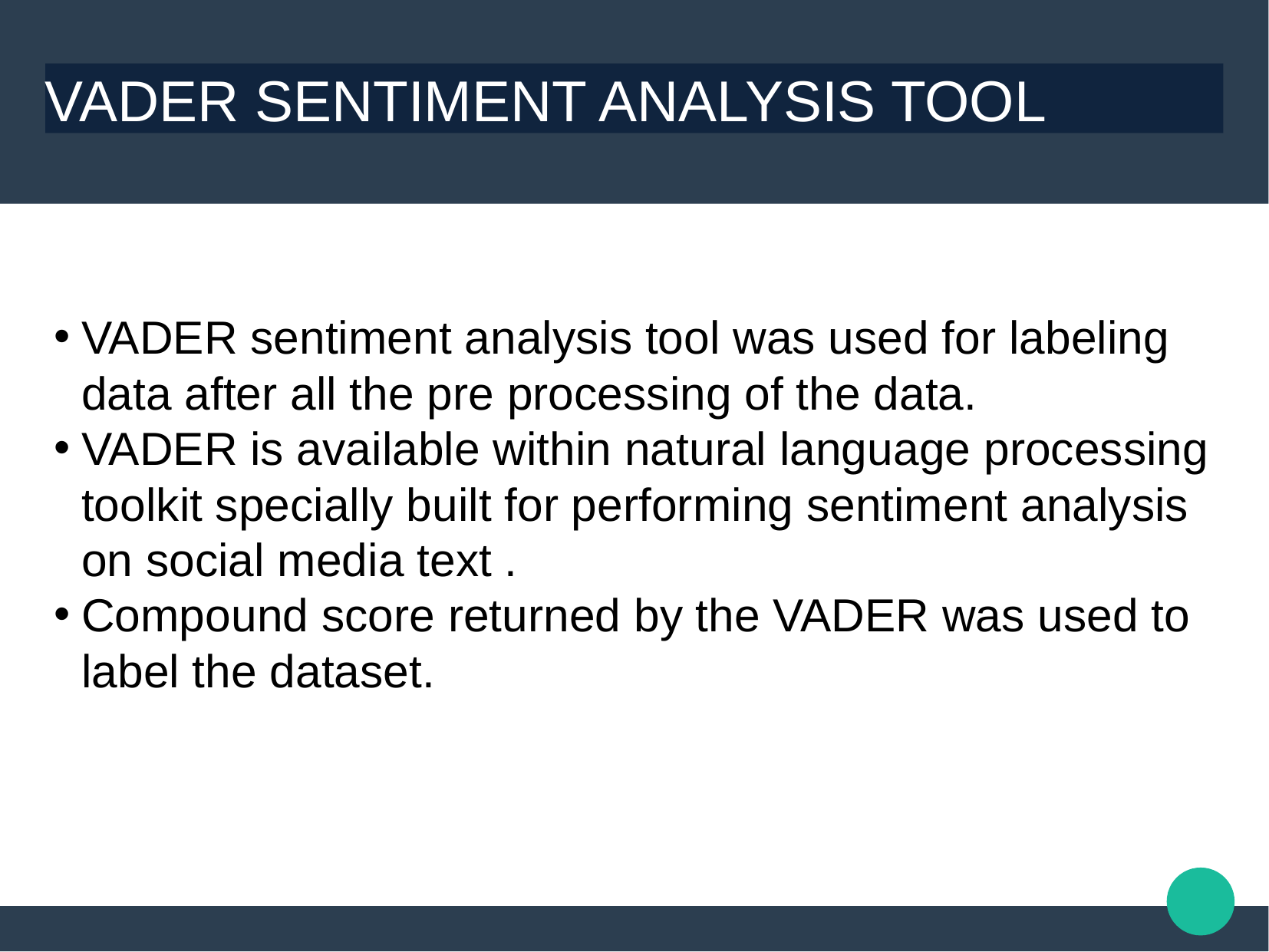

# VADER SENTIMENT ANALYSIS TOOL
VADER sentiment analysis tool was used for labeling data after all the pre processing of the data.
VADER is available within natural language processing toolkit specially built for performing sentiment analysis on social media text .
Compound score returned by the VADER was used to label the dataset.